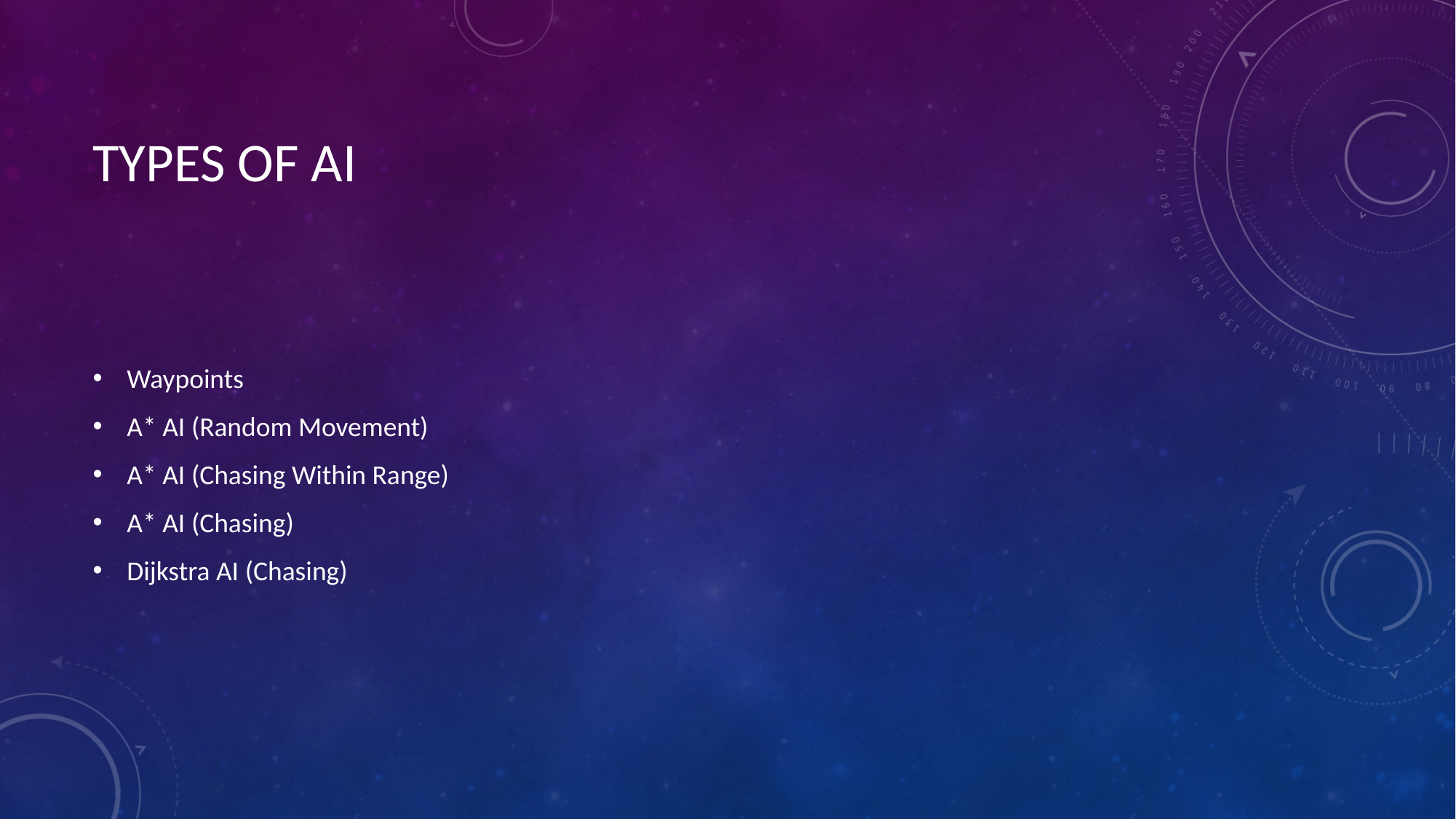

# Types of ai
Waypoints
A* AI (Random Movement)
A* AI (Chasing Within Range)
A* AI (Chasing)
Dijkstra AI (Chasing)